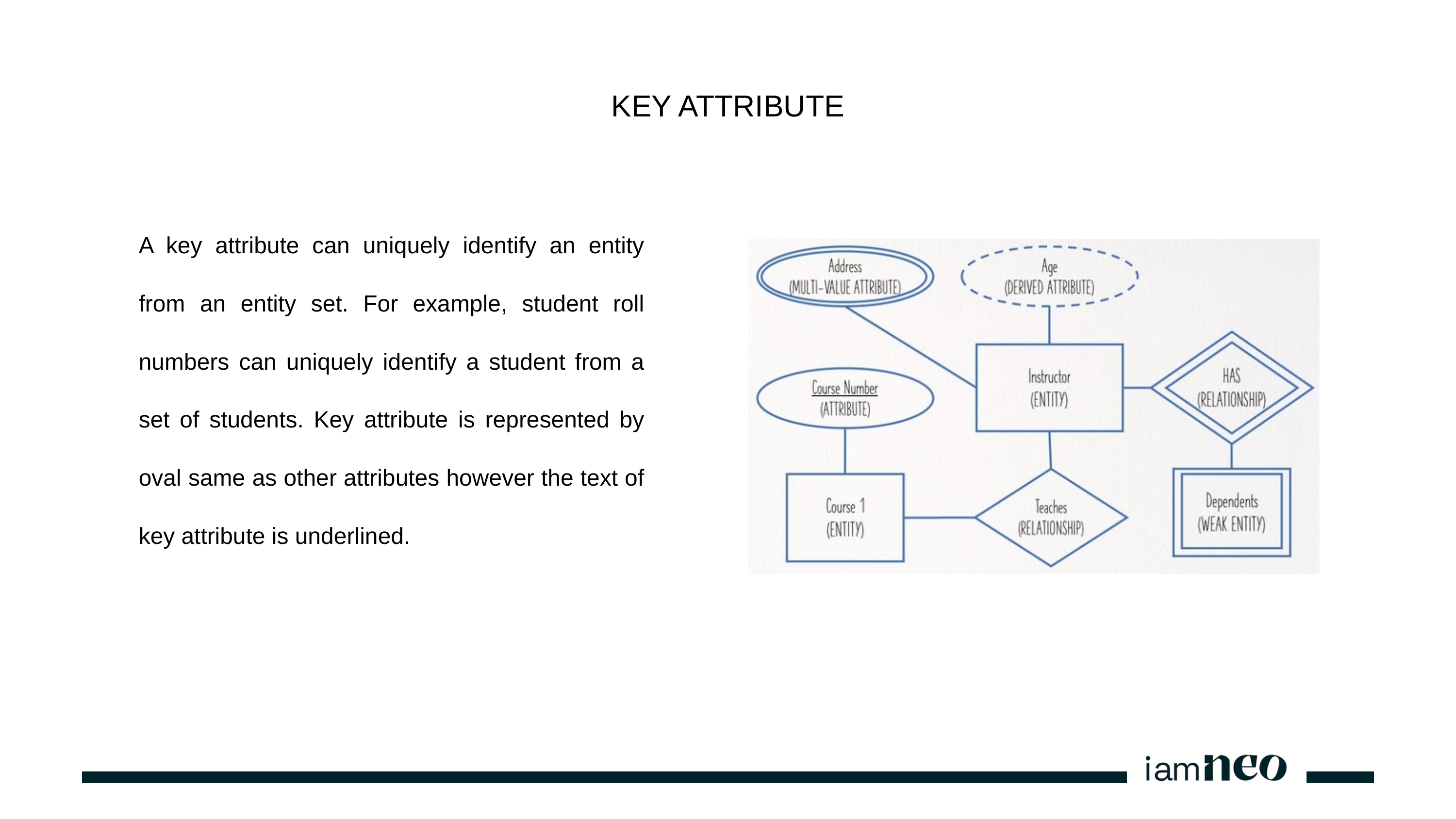

KEY ATTRIBUTE
A key attribute can uniquely identify an entity from an entity set. For example, student roll numbers can uniquely identify a student from a set of students. Key attribute is represented by oval same as other attributes however the text of key attribute is underlined.